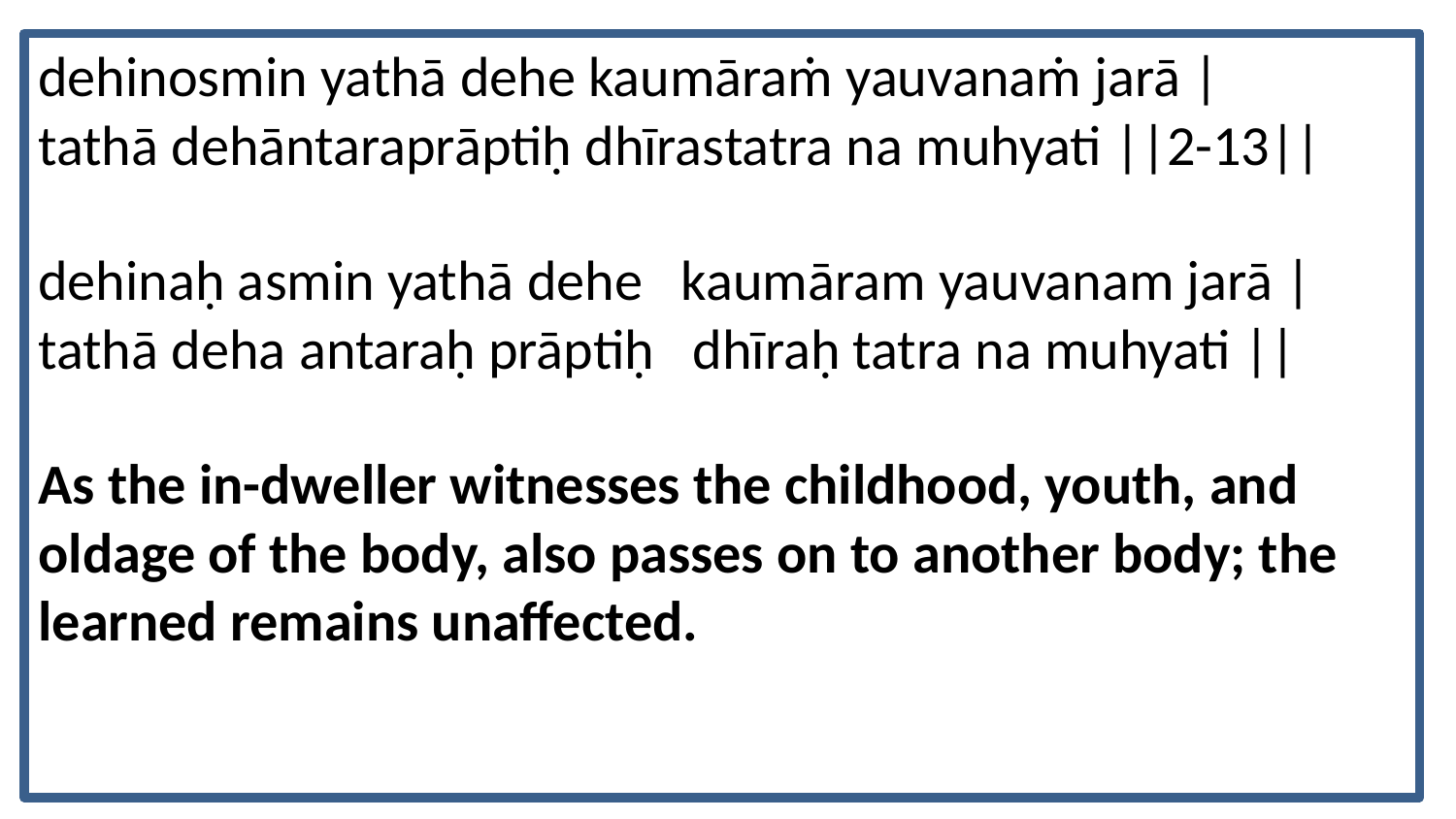

dehinosmin yathā dehe kaumāraṁ yauvanaṁ jarā |
tathā dehāntaraprāptiḥ dhīrastatra na muhyati ||2-13||

dehinaḥ asmin yathā dehe   kaumāram yauvanam jarā |
tathā deha antaraḥ prāptiḥ   dhīraḥ tatra na muhyati ||

As the in-dweller witnesses the childhood, youth, and oldage of the body, also passes on to another body; the learned remains unaffected.